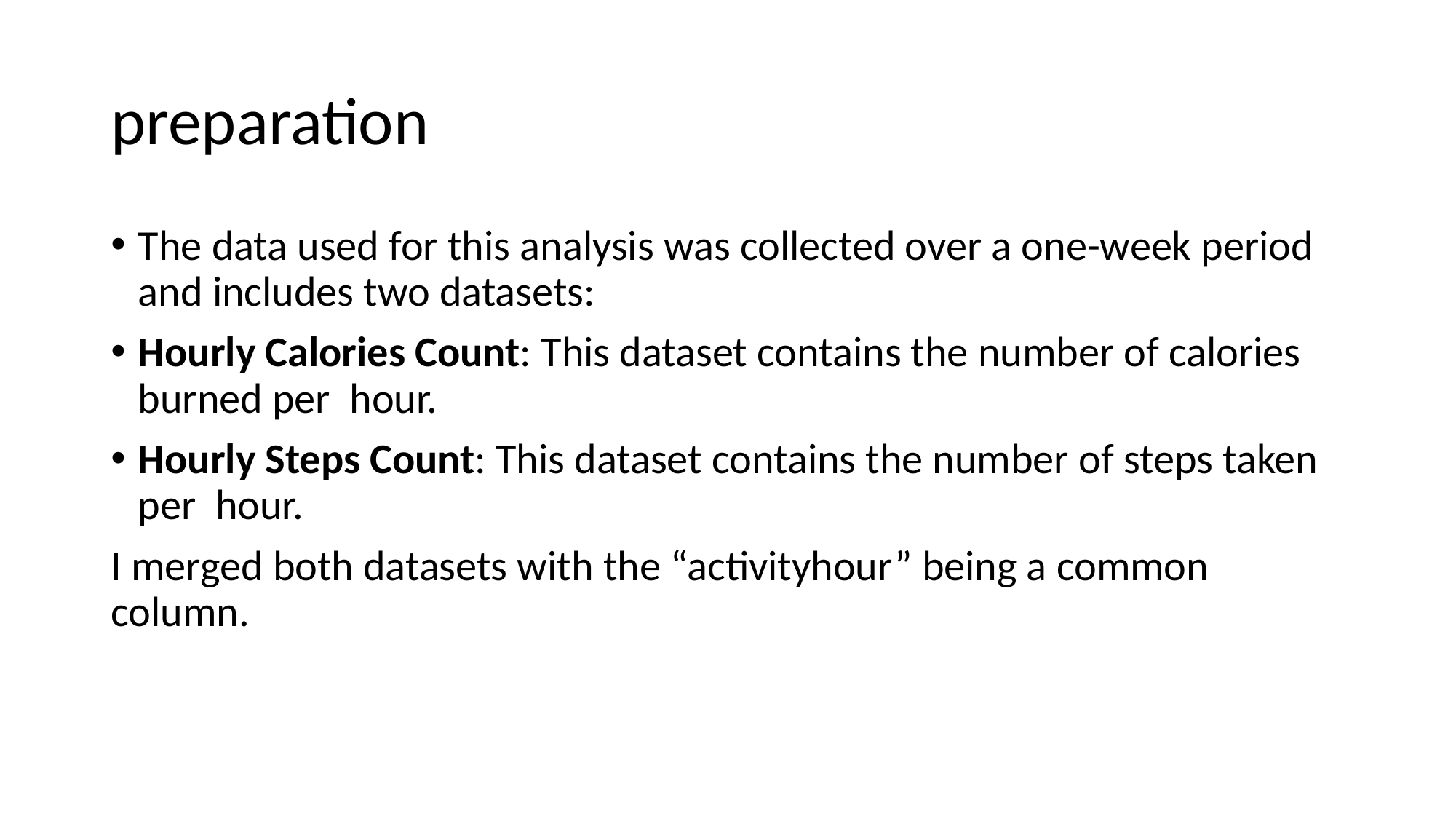

# preparation
The data used for this analysis was collected over a one-week period and includes two datasets:
Hourly Calories Count: This dataset contains the number of calories burned per  hour.
Hourly Steps Count: This dataset contains the number of steps taken per  hour.
I merged both datasets with the “activityhour” being a common column.